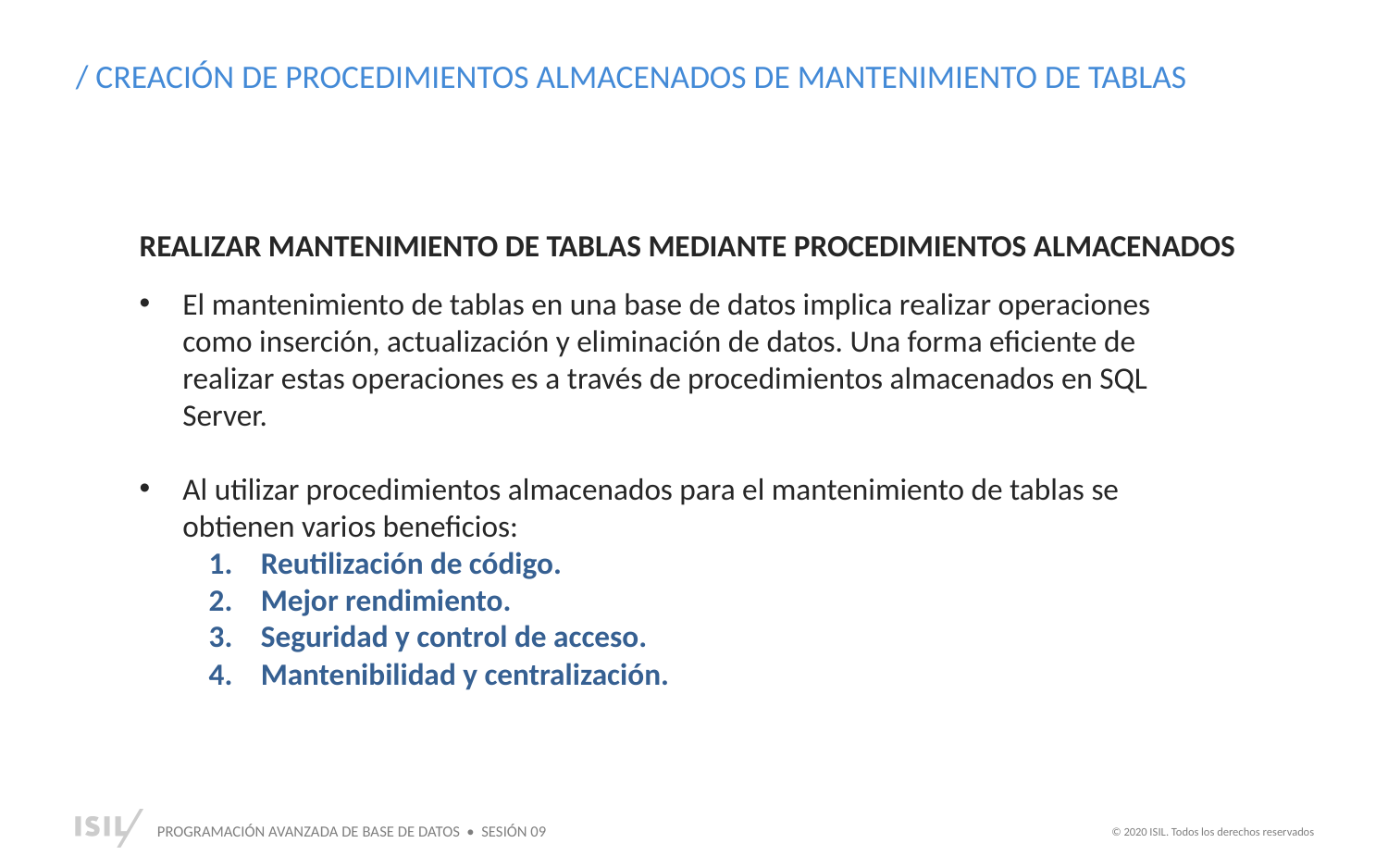

/ CREACIÓN DE PROCEDIMIENTOS ALMACENADOS DE MANTENIMIENTO DE TABLAS
REALIZAR MANTENIMIENTO DE TABLAS MEDIANTE PROCEDIMIENTOS ALMACENADOS
El mantenimiento de tablas en una base de datos implica realizar operaciones como inserción, actualización y eliminación de datos. Una forma eficiente de realizar estas operaciones es a través de procedimientos almacenados en SQL Server.

Al utilizar procedimientos almacenados para el mantenimiento de tablas se obtienen varios beneficios:
Reutilización de código.
Mejor rendimiento.
Seguridad y control de acceso.
Mantenibilidad y centralización.